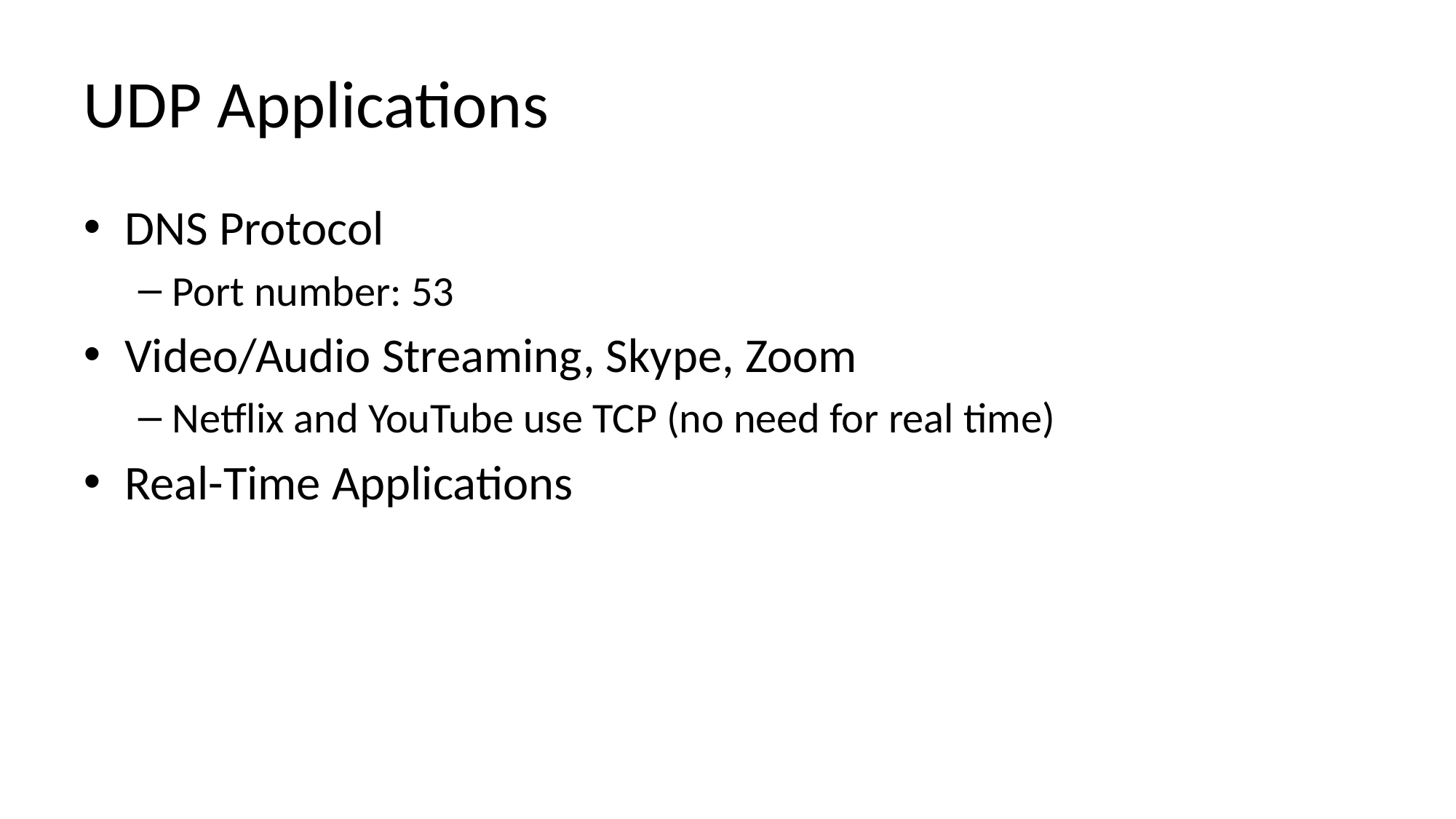

# UDP Applications
DNS Protocol
Port number: 53
Video/Audio Streaming, Skype, Zoom
Netflix and YouTube use TCP (no need for real time)
Real-Time Applications